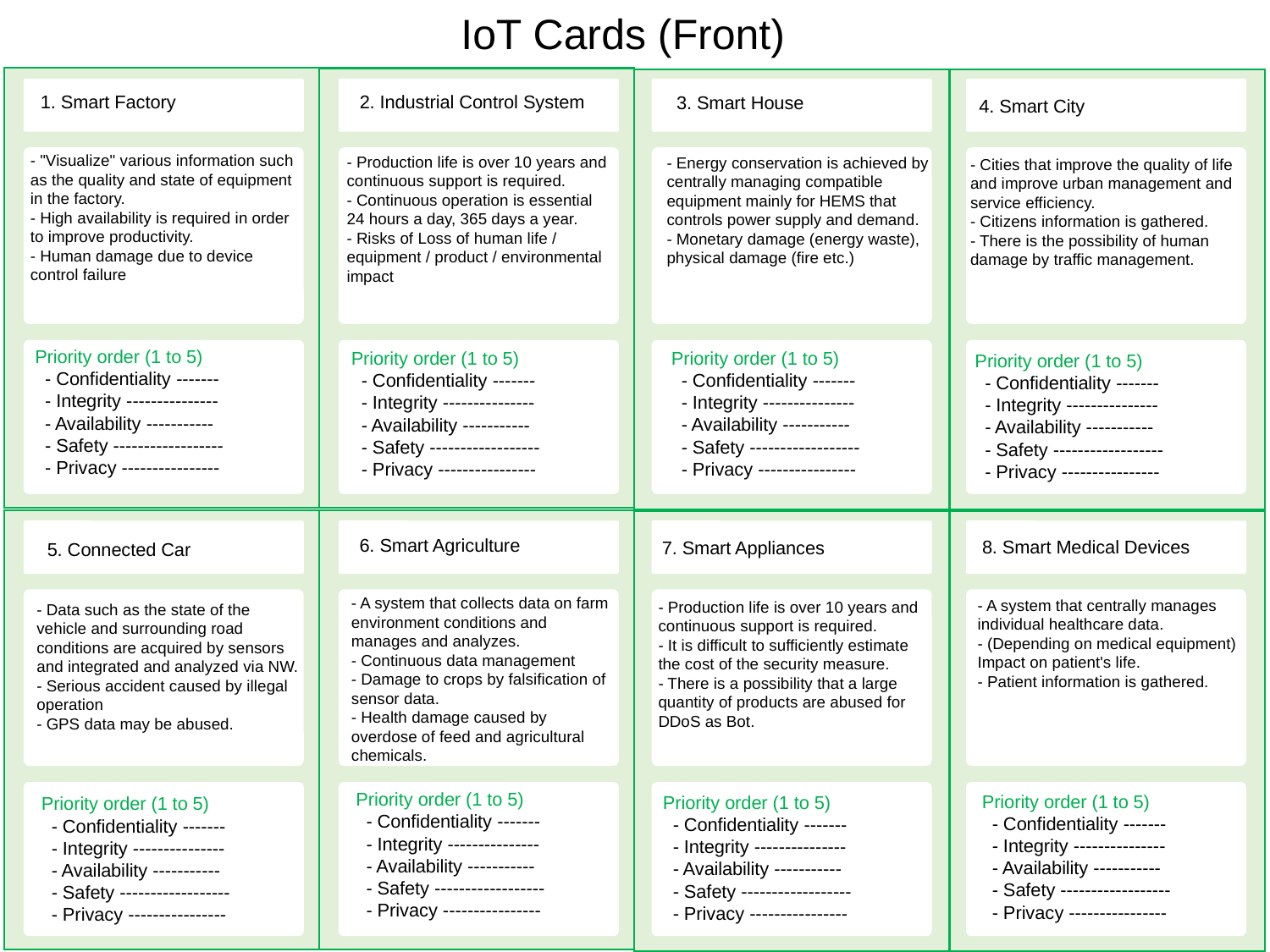

IoT Cards (Front)

1. Smart Factory
2. Industrial Control System
3. Smart House
4. Smart City
- "Visualize" various information such as the quality and state of equipment in the factory.
- High availability is required in order to improve productivity.
- Human damage due to device control failure
- Production life is over 10 years and continuous support is required.
- Continuous operation is essential 24 hours a day, 365 days a year.
- Risks of Loss of human life / equipment / product / environmental impact
- Energy conservation is achieved by centrally managing compatible equipment mainly for HEMS that controls power supply and demand.
- Monetary damage (energy waste), physical damage (fire etc.)

- Cities that improve the quality of life and improve urban management and service efficiency.
- Citizens information is gathered.
- There is the possibility of human damage by traffic management.
Priority order (1 to 5)
  - Confidentiality -------
  - Integrity ---------------
  - Availability -----------
  - Safety ------------------
  - Privacy ----------------

Priority order (1 to 5)
  - Confidentiality -------
  - Integrity ---------------
  - Availability -----------
  - Safety ------------------
  - Privacy ----------------
Priority order (1 to 5)
  - Confidentiality -------
  - Integrity ---------------
  - Availability -----------
  - Safety ------------------
  - Privacy ----------------
Priority order (1 to 5)
  - Confidentiality -------
  - Integrity ---------------
  - Availability -----------
  - Safety ------------------
  - Privacy ----------------

6. Smart Agriculture
8. Smart Medical Devices
7. Smart Appliances
5. Connected Car
- A system that collects data on farm environment conditions and manages and analyzes.
- Continuous data management
- Damage to crops by falsification of sensor data.
- Health damage caused by overdose of feed and agricultural chemicals.
- A system that centrally manages individual healthcare data.
- (Depending on medical equipment) Impact on patient's life.
- Patient information is gathered.

- Production life is over 10 years and continuous support is required.
- It is difficult to sufficiently estimate the cost of the security measure.
- There is a possibility that a large quantity of products are abused for DDoS as Bot.
- Data such as the state of the vehicle and surrounding road conditions are acquired by sensors and integrated and analyzed via NW.
- Serious accident caused by illegal operation
- GPS data may be abused.
Priority order (1 to 5)
  - Confidentiality -------
  - Integrity ---------------
  - Availability -----------
  - Safety ------------------
  - Privacy ----------------

Priority order (1 to 5)
  - Confidentiality -------
  - Integrity ---------------
  - Availability -----------
  - Safety ------------------
  - Privacy ----------------
Priority order (1 to 5)
  - Confidentiality -------
  - Integrity ---------------
  - Availability -----------
  - Safety ------------------
  - Privacy ----------------
Priority order (1 to 5)
  - Confidentiality -------
  - Integrity ---------------
  - Availability -----------
  - Safety ------------------
  - Privacy ----------------